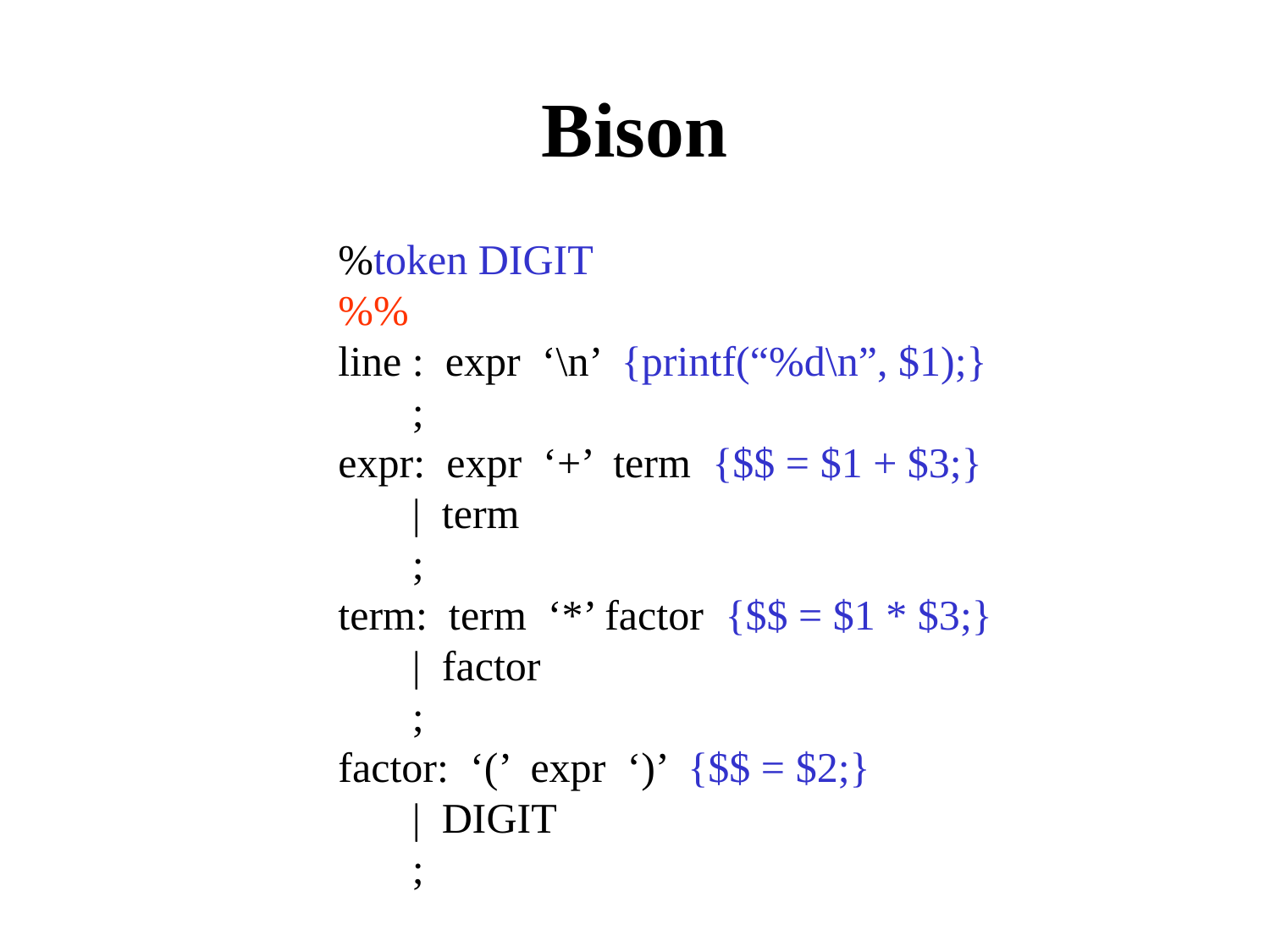

Bison
%token DIGIT
%%
line :  expr  ‘\n’  {printf(“%d\n”, $1);}
       ;
expr:  expr  ‘+’  term  {$$ = $1 + $3;}
       |  term
       ;
term:  term  ‘*’ factor  {$$ = $1 * $3;}
       |  factor
       ;
factor:  ‘(’  expr  ‘)’  {$$ = $2;}
       |  DIGIT
       ;